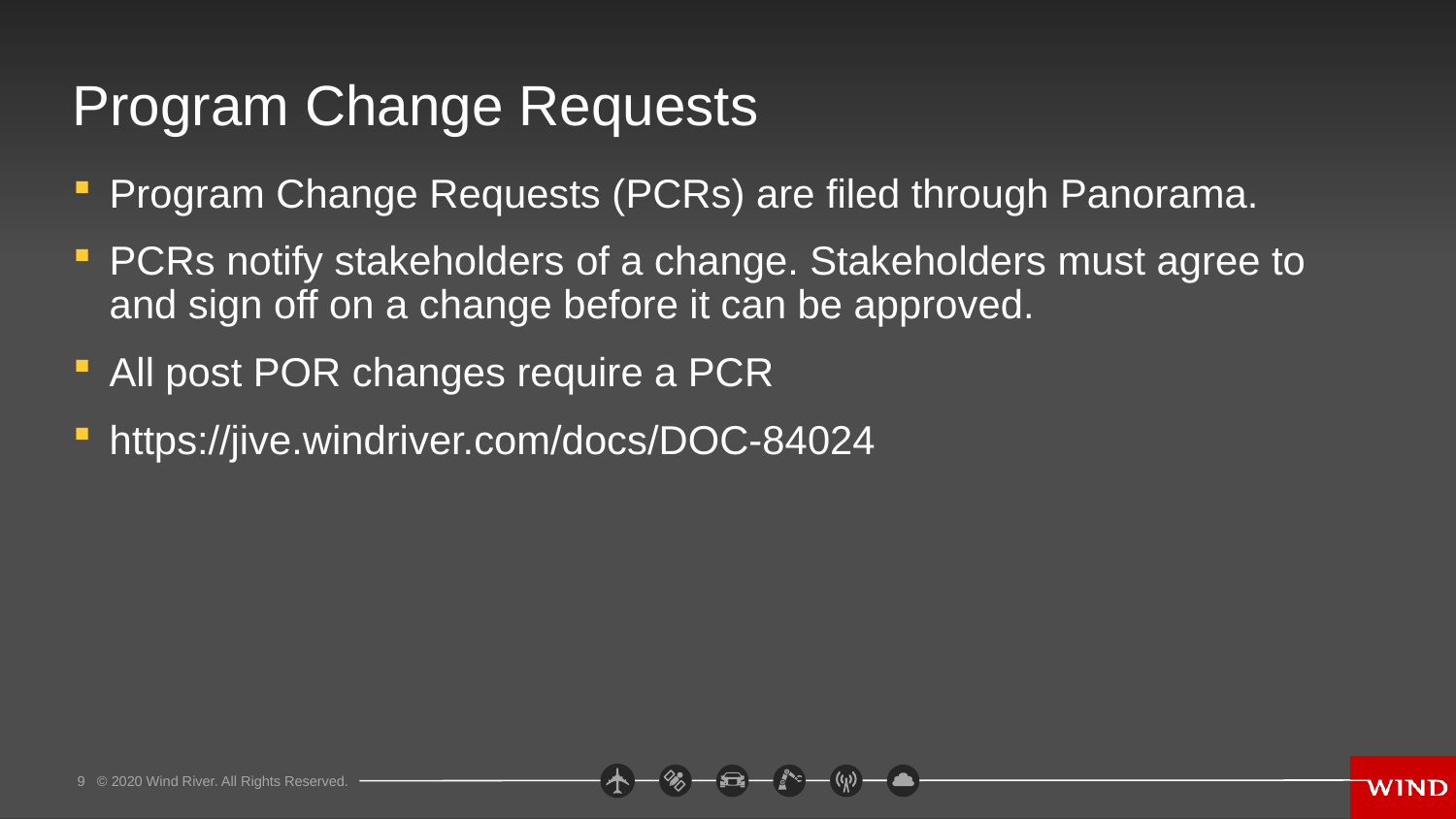

# Program Change Requests
Program Change Requests (PCRs) are filed through Panorama.
PCRs notify stakeholders of a change. Stakeholders must agree to and sign off on a change before it can be approved.
All post POR changes require a PCR
https://jive.windriver.com/docs/DOC-84024